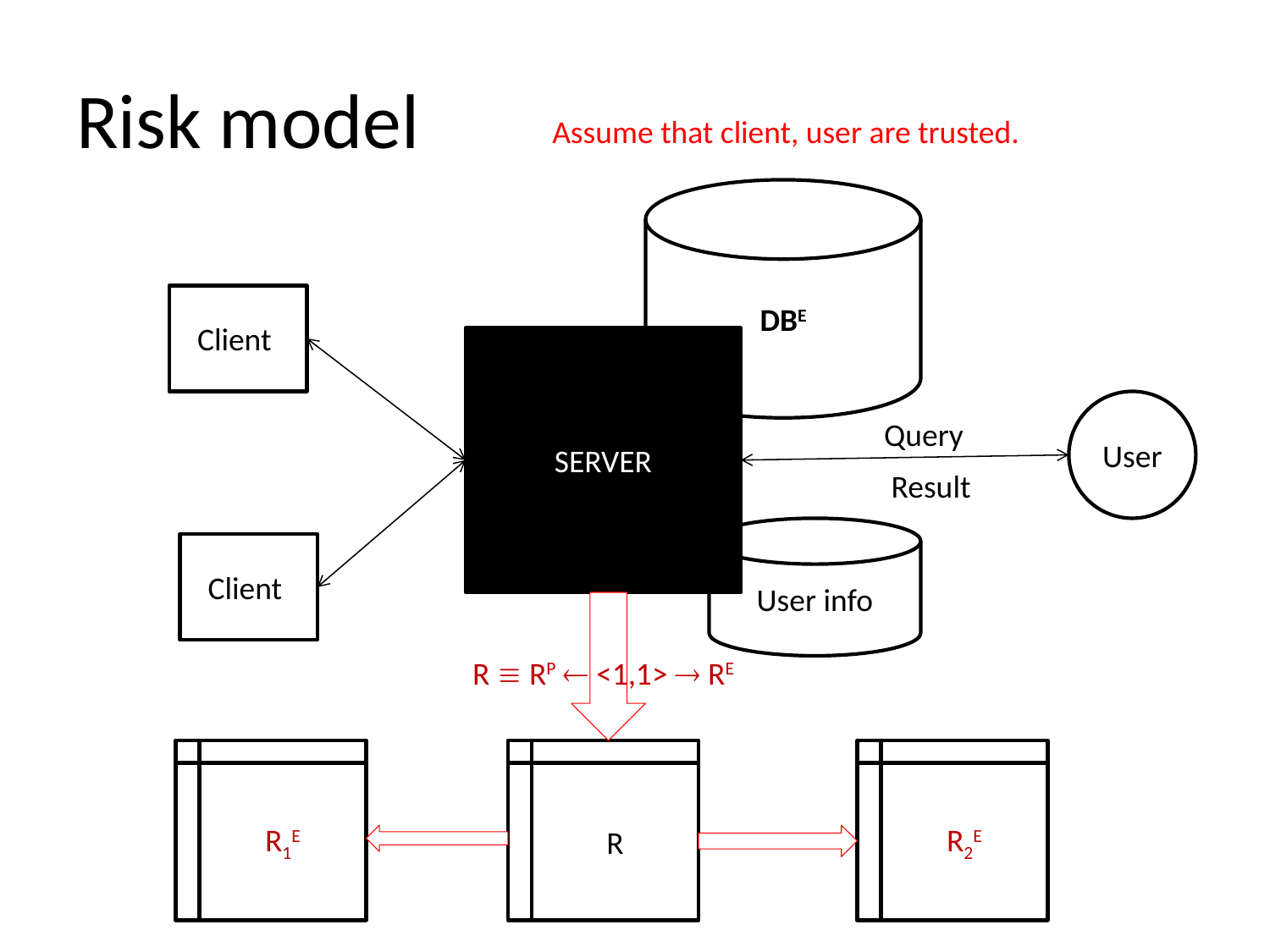

# Risk model
Assume that client, user are trusted.

DBE
Client
SERVER
User
Query
Result
User info
Client

R ≡ RP ← <1,1> → RE
R1E
R
R2E